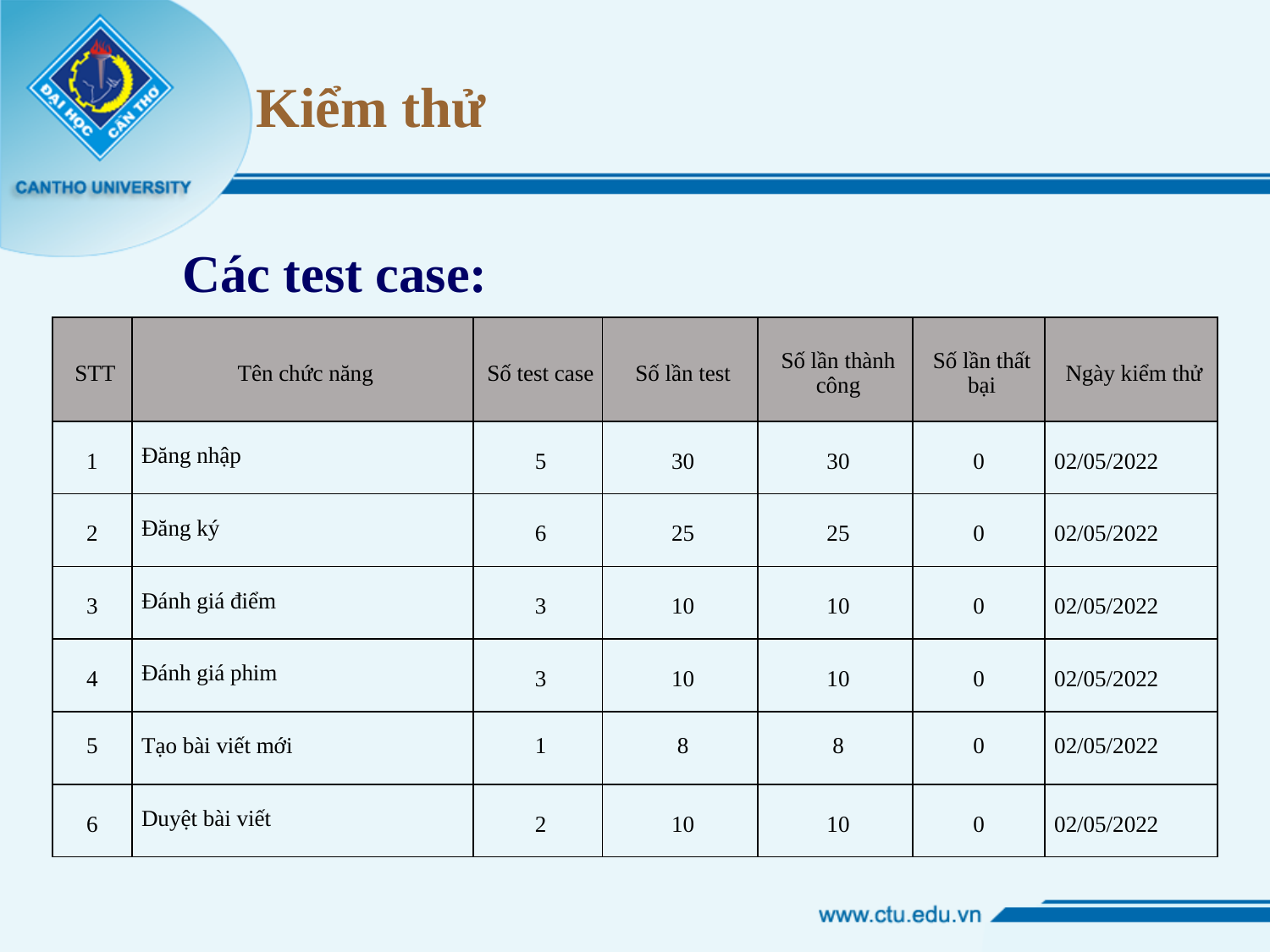

# Kiểm thử
Các test case:
| STT | Tên chức năng | Số test case | Số lần test | Số lần thành công | Số lần thất bại | Ngày kiểm thử |
| --- | --- | --- | --- | --- | --- | --- |
| 1 | Đăng nhập | 5 | 30 | 30 | 0 | 02/05/2022 |
| 2 | Đăng ký | 6 | 25 | 25 | 0 | 02/05/2022 |
| 3 | Đánh giá điểm | 3 | 10 | 10 | 0 | 02/05/2022 |
| 4 | Đánh giá phim | 3 | 10 | 10 | 0 | 02/05/2022 |
| 5 | Tạo bài viết mới | 1 | 8 | 8 | 0 | 02/05/2022 |
| 6 | Duyệt bài viết | 2 | 10 | 10 | 0 | 02/05/2022 |